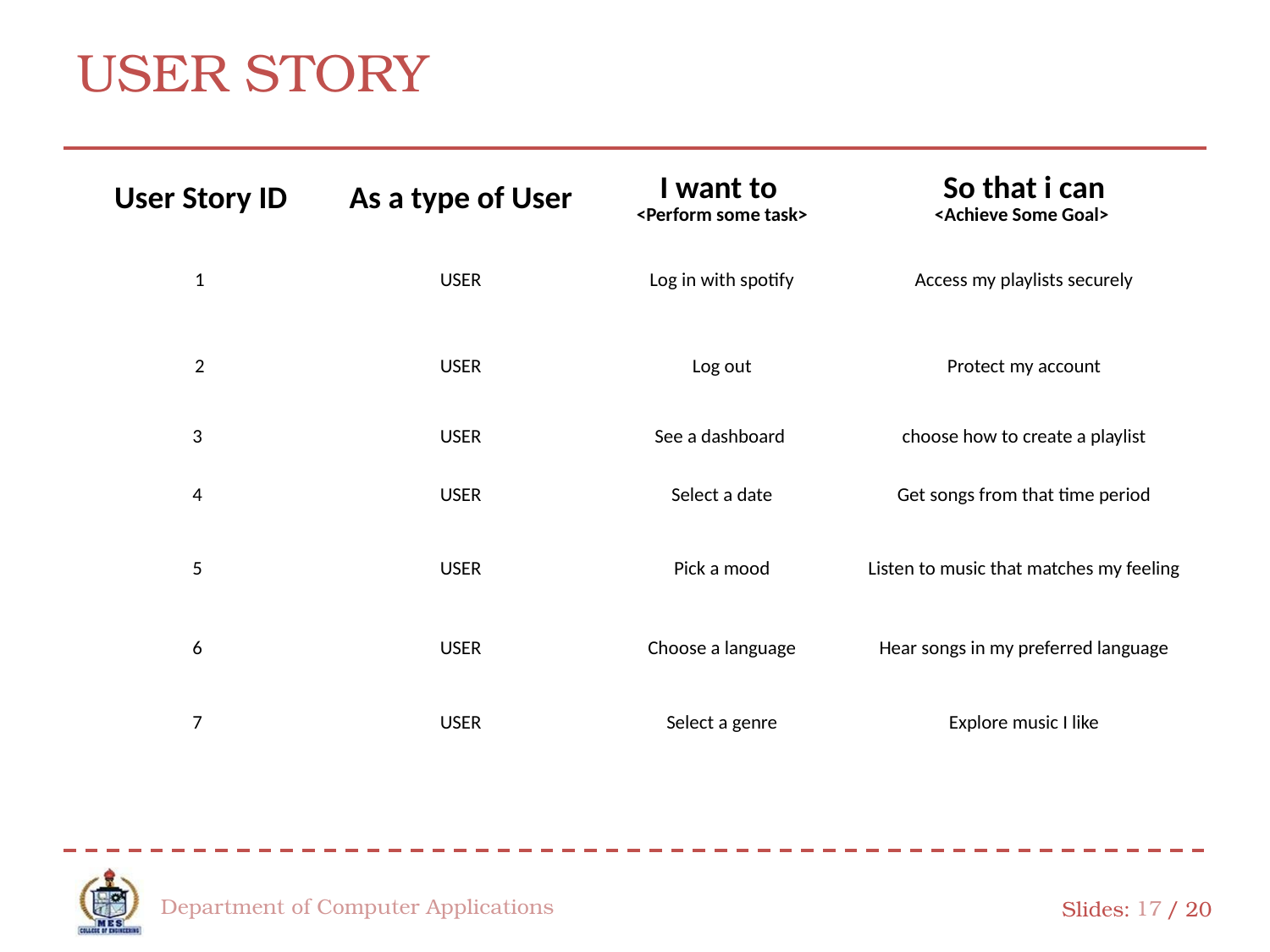

# USER STORY
| User Story ID | As a type of User | I want to <Perform some task> | So that i can <Achieve Some Goal> |
| --- | --- | --- | --- |
| 1 | USER | Log in with spotify | Access my playlists securely |
| 2 | USER | Log out | Protect my account |
| 3 | USER | See a dashboard | choose how to create a playlist |
| 4 | USER | Select a date | Get songs from that time period |
| 5 | USER | Pick a mood | Listen to music that matches my feeling |
| 6 | USER | Choose a language | Hear songs in my preferred language |
| 7 | USER | Select a genre | Explore music I like |

Department of Computer Applications
17